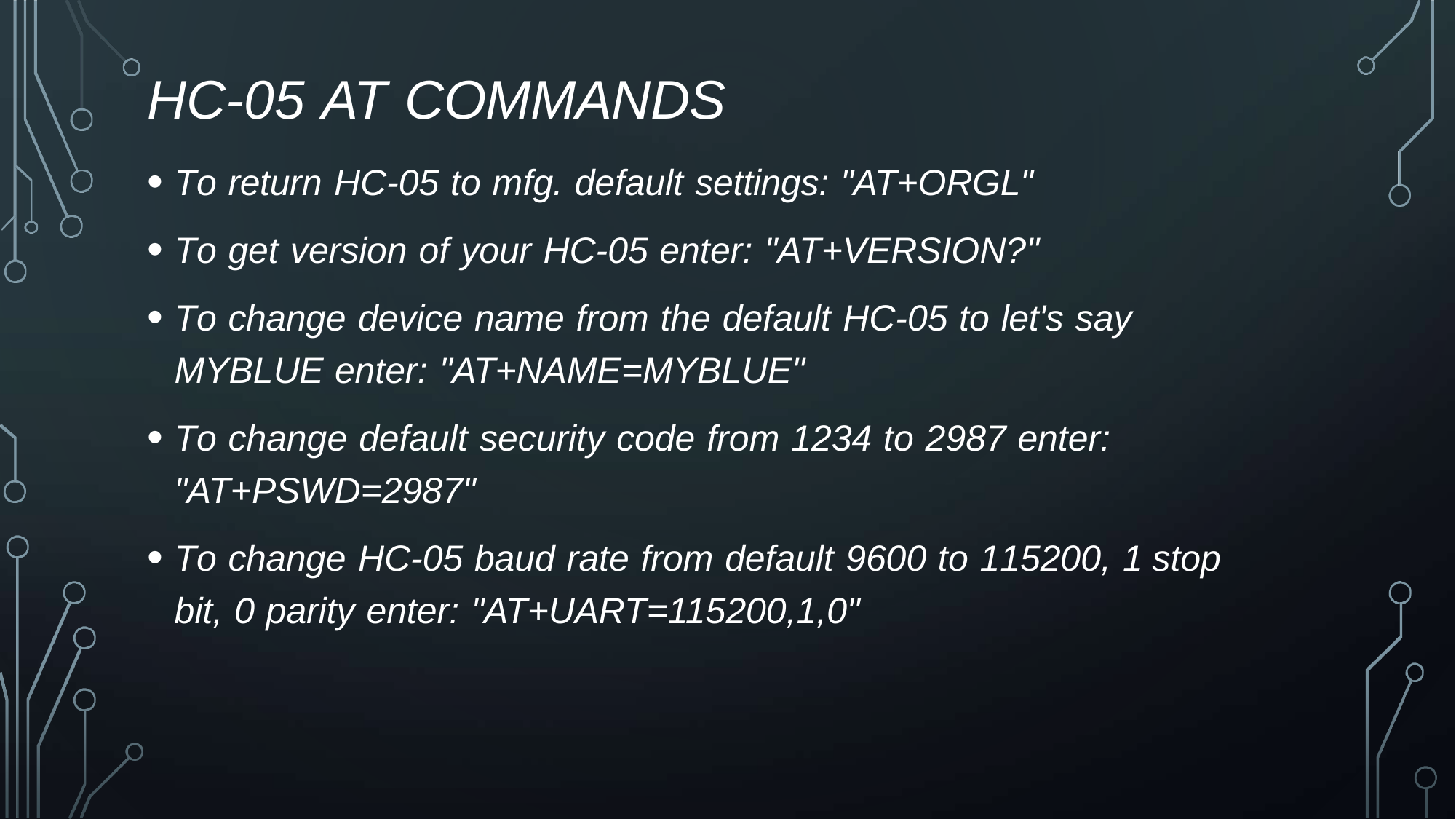

HC-05 AT COMMANDS
To return HC-05 to mfg. default settings: "AT+ORGL"
To get version of your HC-05 enter: "AT+VERSION?"
To change device name from the default HC-05 to let's say MYBLUE enter: "AT+NAME=MYBLUE"
To change default security code from 1234 to 2987 enter:
"AT+PSWD=2987"
To change HC-05 baud rate from default 9600 to 115200, 1 stop bit, 0 parity enter: "AT+UART=115200,1,0"